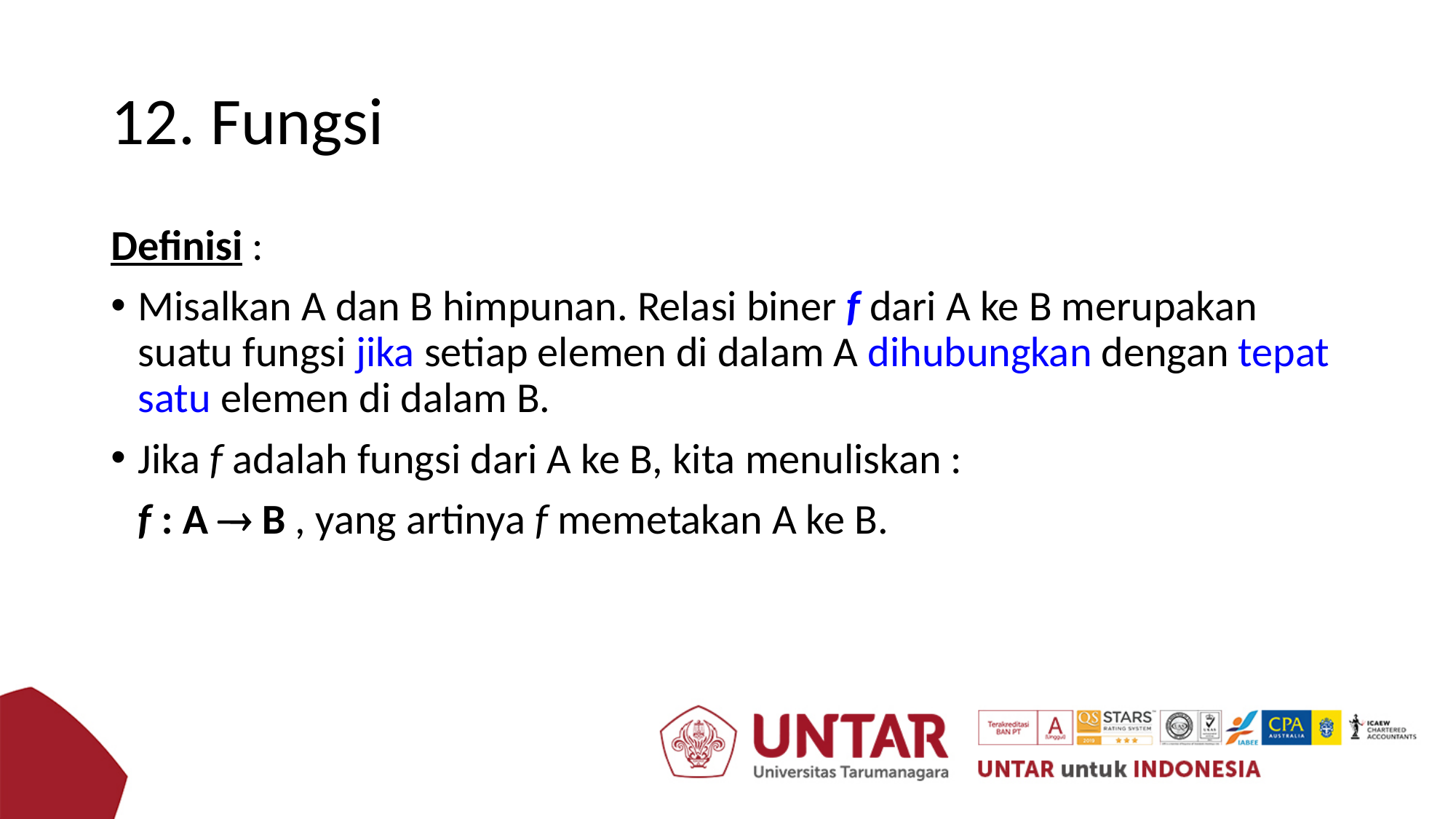

# 12. Fungsi
Definisi :
Misalkan A dan B himpunan. Relasi biner f dari A ke B merupakan suatu fungsi jika setiap elemen di dalam A dihubungkan dengan tepat satu elemen di dalam B.
Jika f adalah fungsi dari A ke B, kita menuliskan :
	f : A → B , yang artinya f memetakan A ke B.